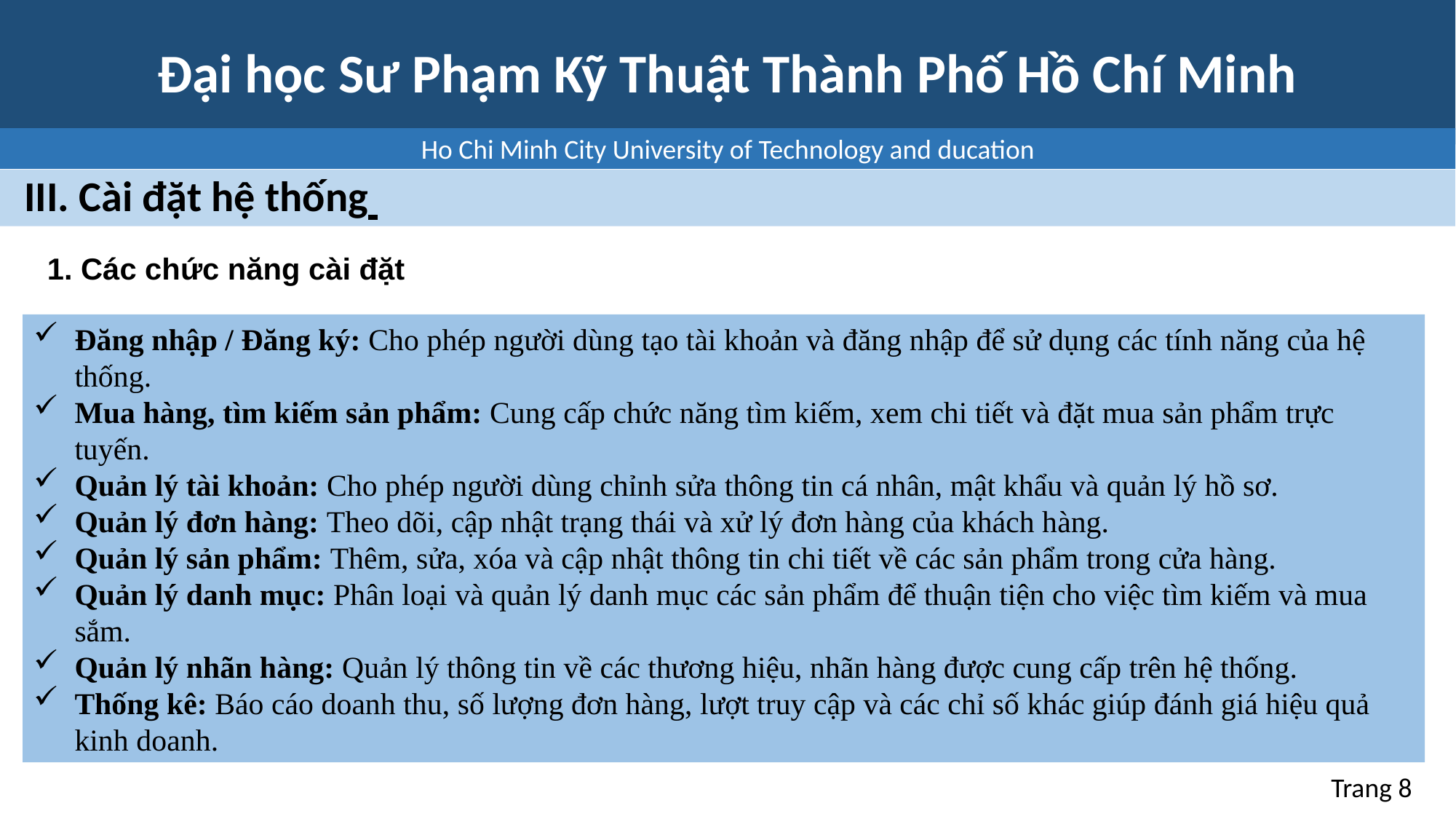

III. Cài đặt hệ thống
1. Các chức năng cài đặt
Đăng nhập / Đăng ký: Cho phép người dùng tạo tài khoản và đăng nhập để sử dụng các tính năng của hệ thống.
Mua hàng, tìm kiếm sản phẩm: Cung cấp chức năng tìm kiếm, xem chi tiết và đặt mua sản phẩm trực tuyến.
Quản lý tài khoản: Cho phép người dùng chỉnh sửa thông tin cá nhân, mật khẩu và quản lý hồ sơ.
Quản lý đơn hàng: Theo dõi, cập nhật trạng thái và xử lý đơn hàng của khách hàng.
Quản lý sản phẩm: Thêm, sửa, xóa và cập nhật thông tin chi tiết về các sản phẩm trong cửa hàng.
Quản lý danh mục: Phân loại và quản lý danh mục các sản phẩm để thuận tiện cho việc tìm kiếm và mua sắm.
Quản lý nhãn hàng: Quản lý thông tin về các thương hiệu, nhãn hàng được cung cấp trên hệ thống.
Thống kê: Báo cáo doanh thu, số lượng đơn hàng, lượt truy cập và các chỉ số khác giúp đánh giá hiệu quả kinh doanh.